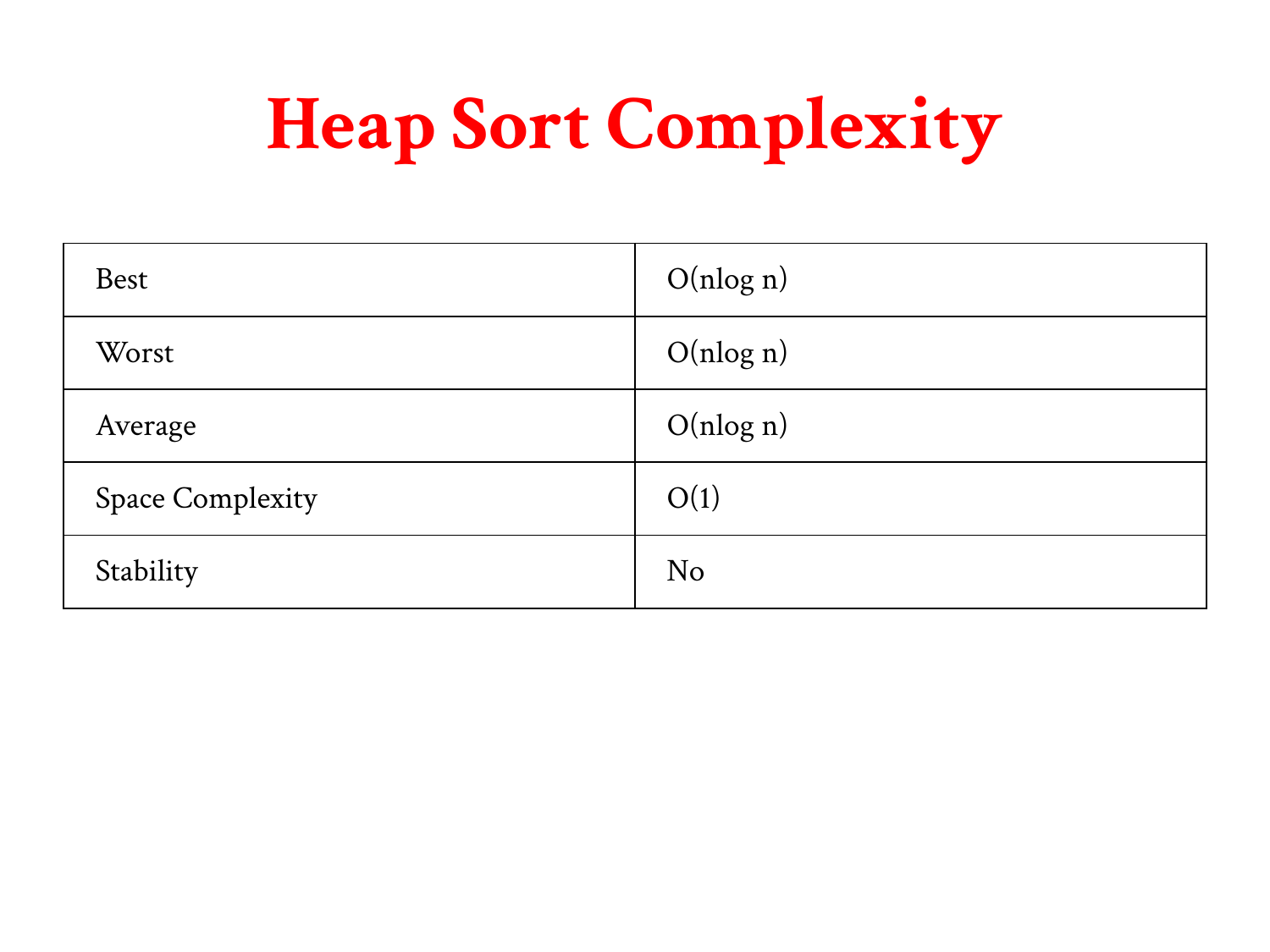

# Heap Sort Complexity

| Best | O(nlog n) |
| --- | --- |
| Worst | O(nlog n) |
| Average | O(nlog n) |
| Space Complexity | O(1) |
| Stability | No |